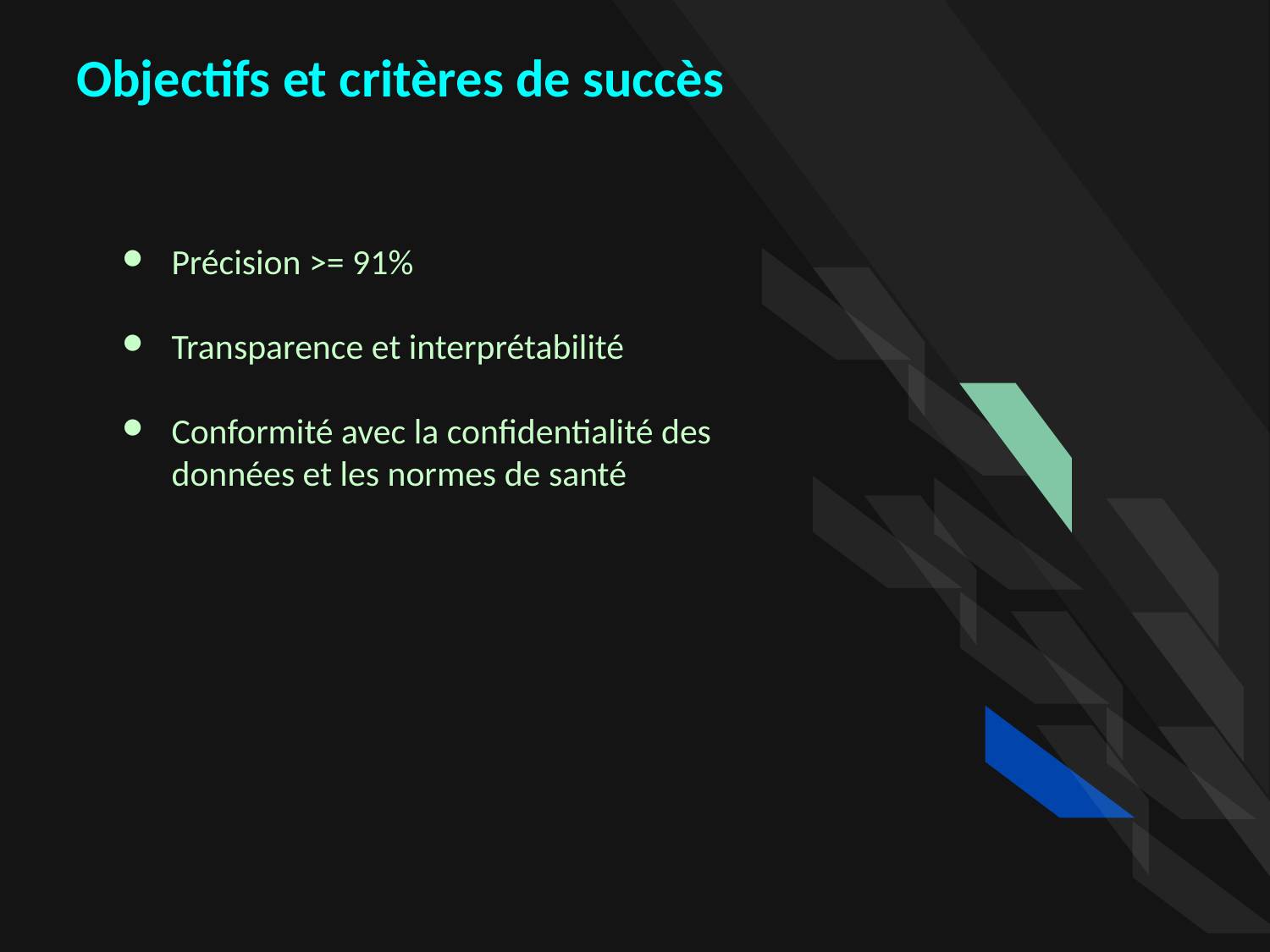

Objectifs et critères de succès

Précision >= 91%

Transparence et interprétabilité

Conformité avec la confidentialité des données et les normes de santé